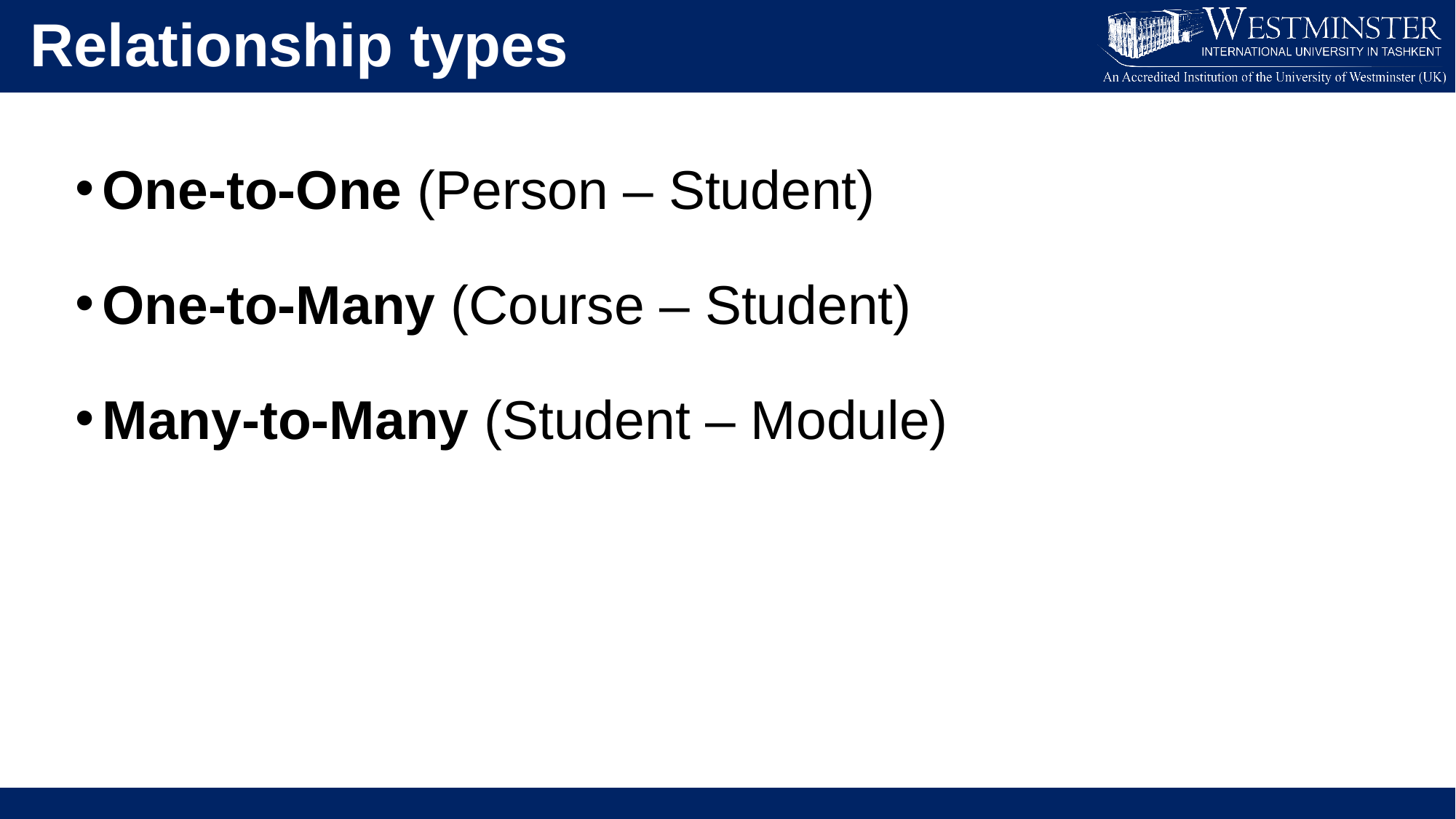

Relationship types
One-to-One (Person – Student)
One-to-Many (Course – Student)
Many-to-Many (Student – Module)